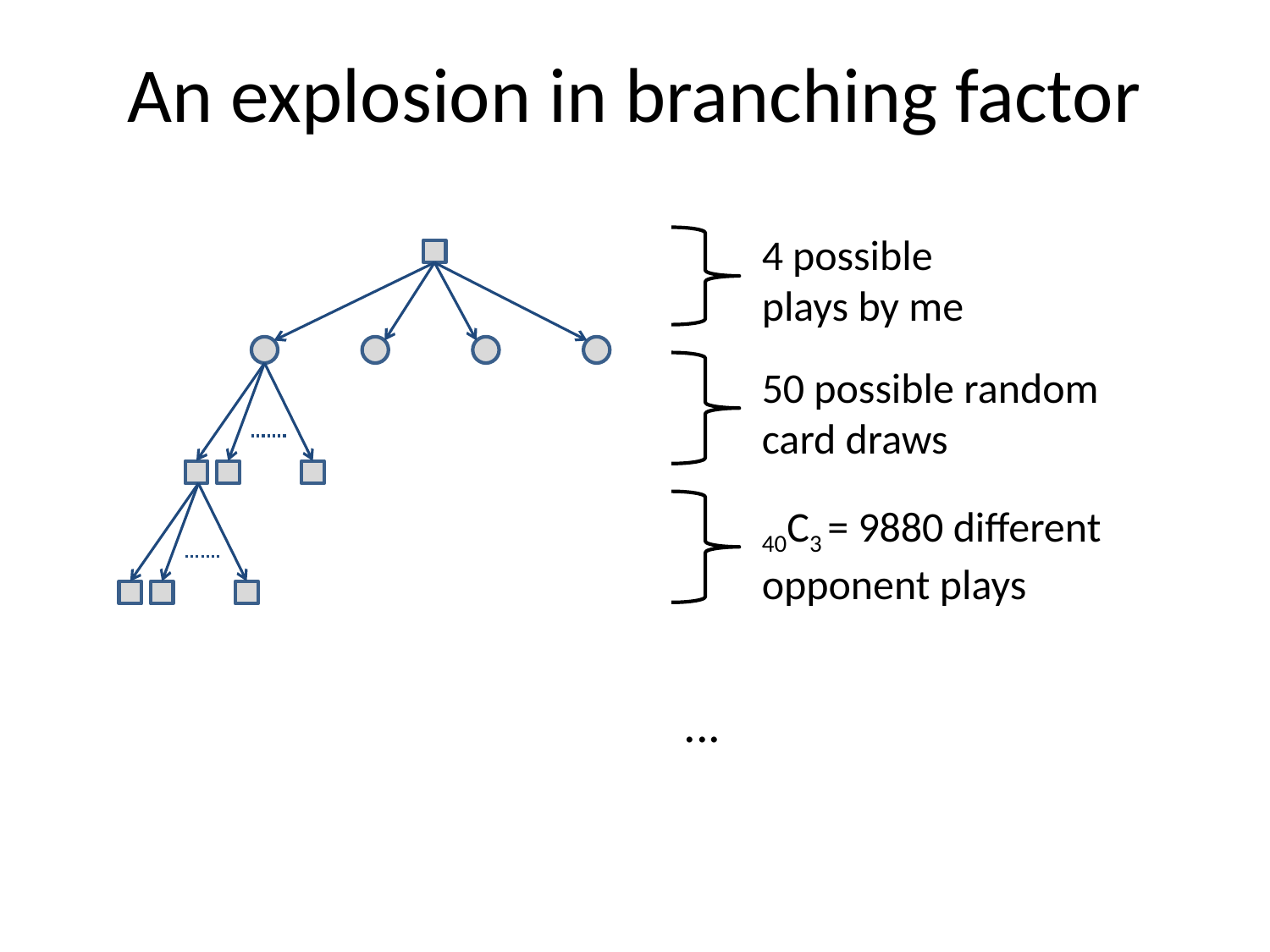

An explosion in branching factor
4 possible plays by me

50 possible random card draws

40C3 = 9880 different opponent plays

...